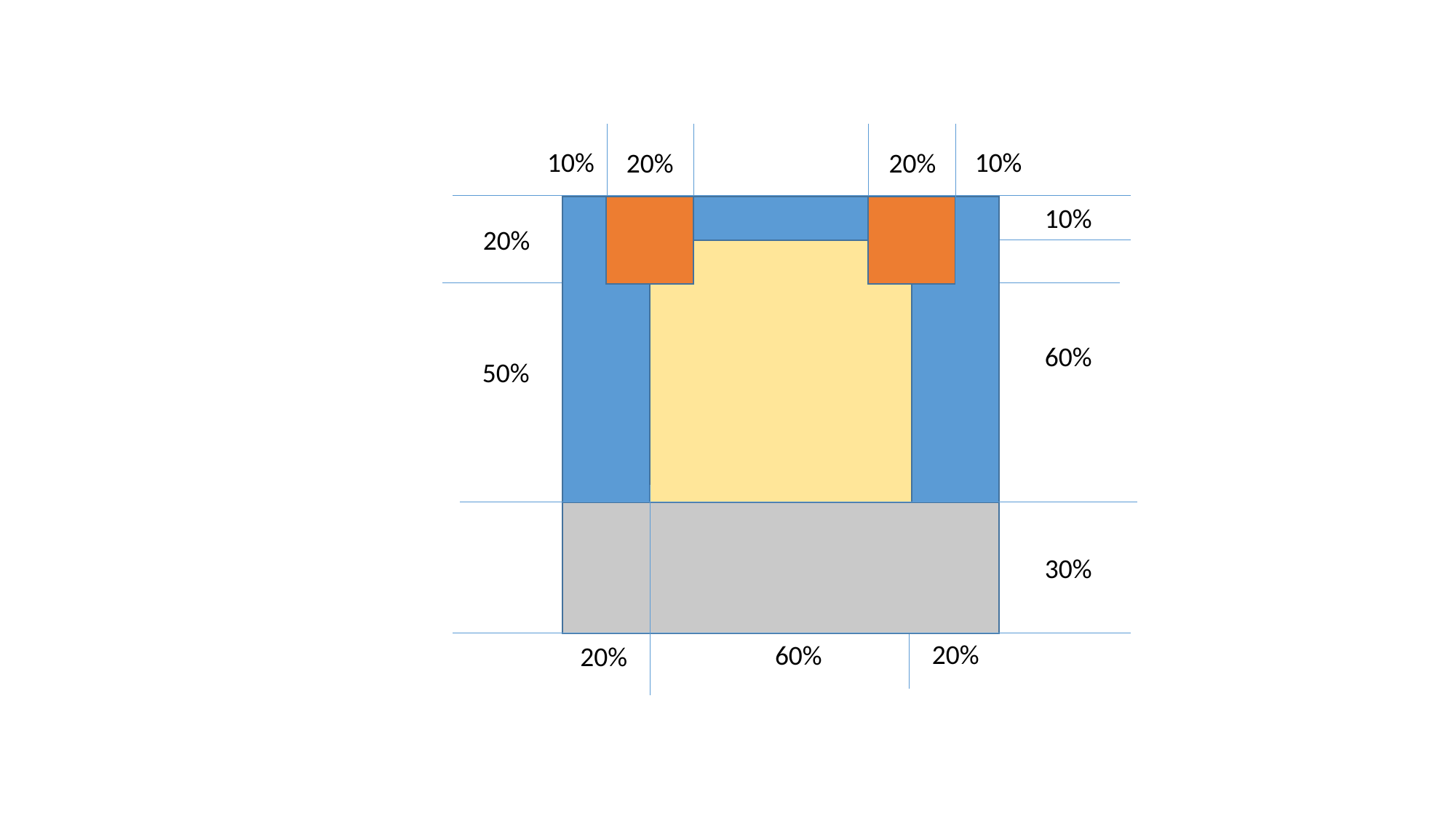

10%
10%
20%
20%
10%

20%

60%
50%

30%
20%
60%
20%